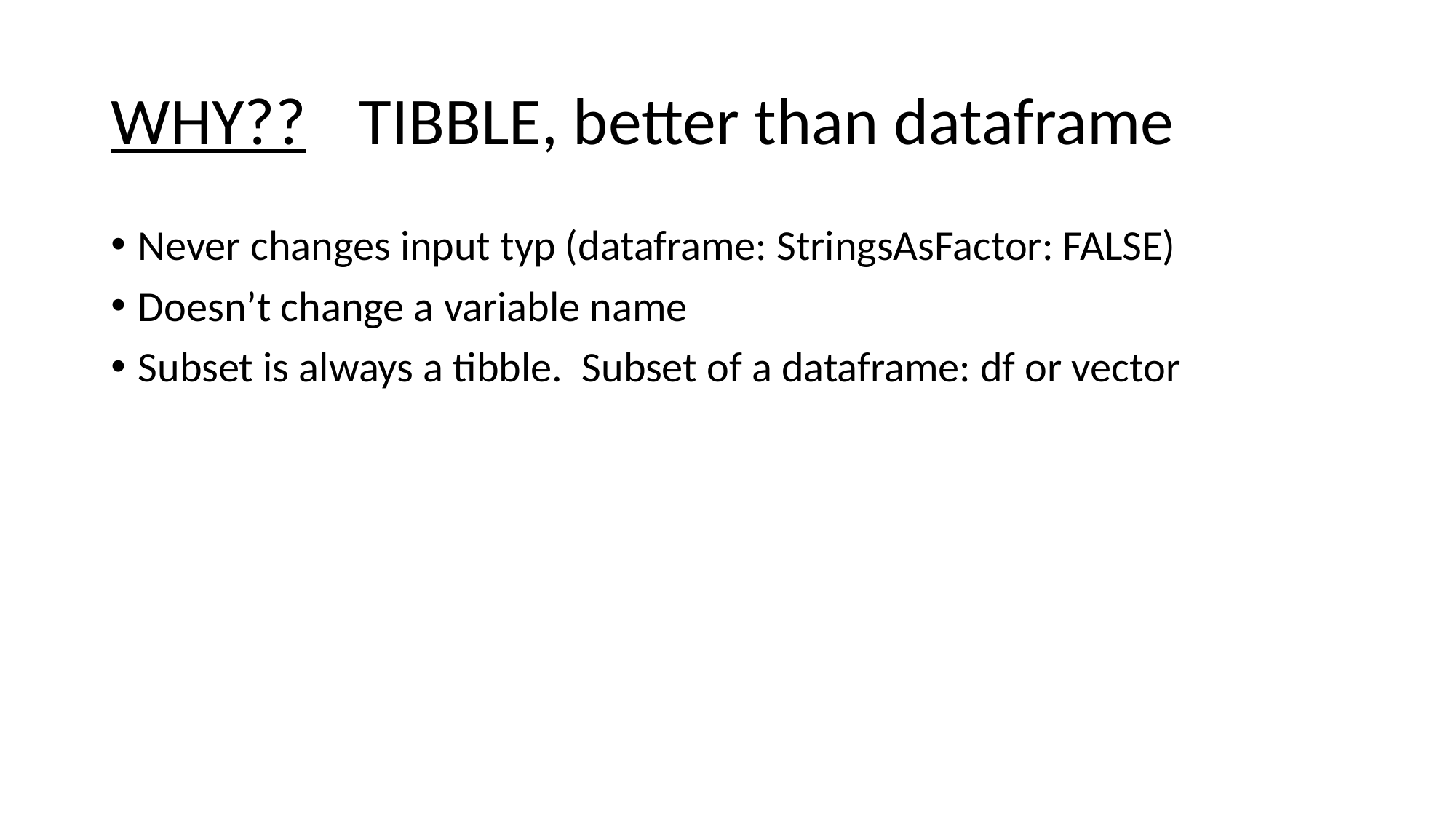

# WHY??	  TIBBLE, better than dataframe
Never changes input typ (dataframe: StringsAsFactor: FALSE)
Doesn’t change a variable name
Subset is always a tibble.  Subset of a dataframe: df or vector